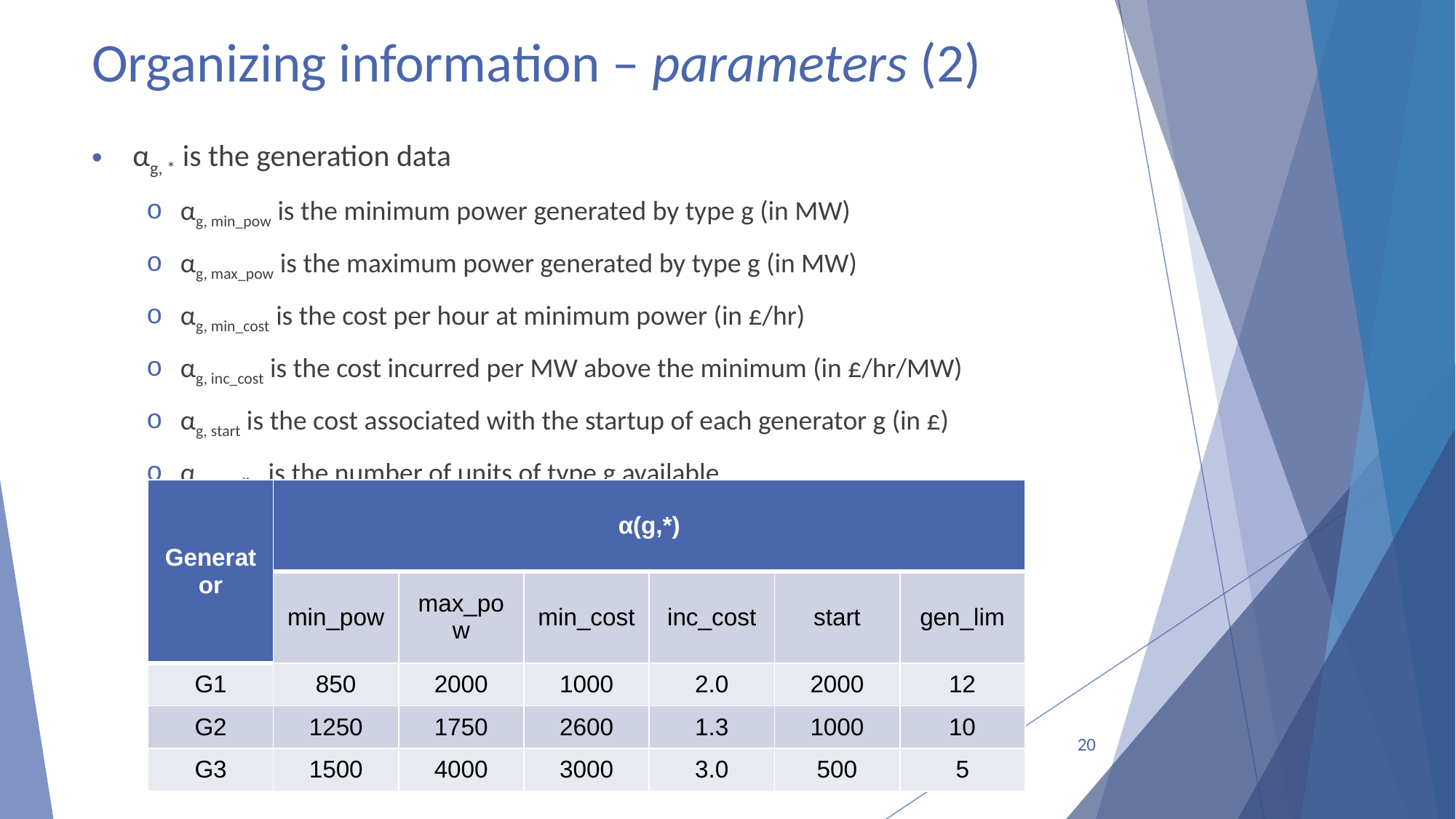

# Organizing information – parameters (2)
αg, * is the generation data
αg, min_pow is the minimum power generated by type g (in MW)
αg, max_pow is the maximum power generated by type g (in MW)
αg, min_cost is the cost per hour at minimum power (in £/hr)
αg, inc_cost is the cost incurred per MW above the minimum (in £/hr/MW)
αg, start is the cost associated with the startup of each generator g (in £)
αg, gen_lim is the number of units of type g available
| Generator | α(g,\*) |  |  |  |  |  |
| --- | --- | --- | --- | --- | --- | --- |
|  | min\_pow | max\_pow | min\_cost | inc\_cost | start | gen\_lim |
| G1 | 850 | 2000 | 1000 | 2.0 | 2000 | 12 |
| G2 | 1250 | 1750 | 2600 | 1.3 | 1000 | 10 |
| G3 | 1500 | 4000 | 3000 | 3.0 | 500 | 5 |
20